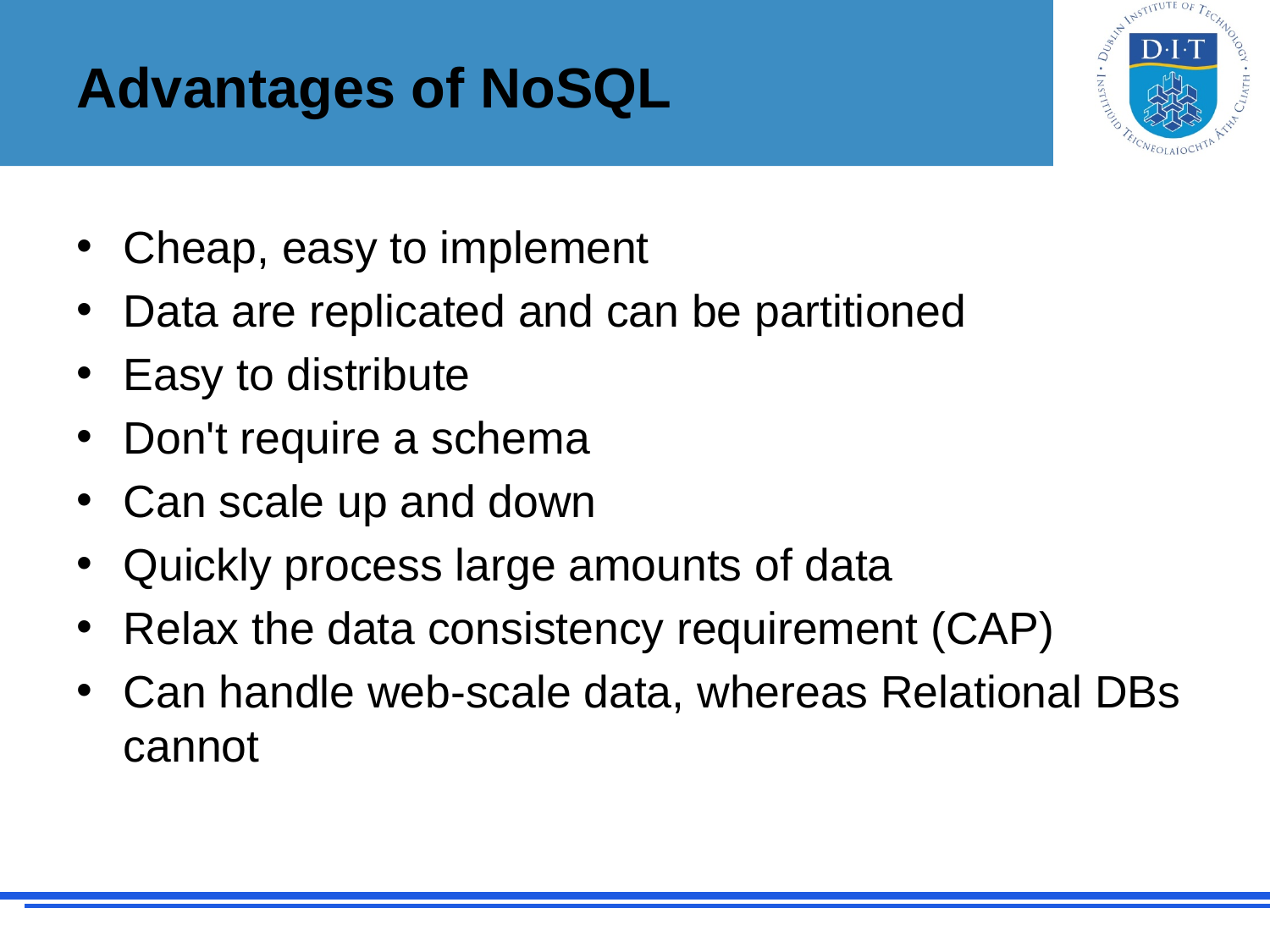

# Advantages of NoSQL
Cheap, easy to implement
Data are replicated and can be partitioned
Easy to distribute
Don't require a schema
Can scale up and down
Quickly process large amounts of data
Relax the data consistency requirement (CAP)
Can handle web-scale data, whereas Relational DBs cannot